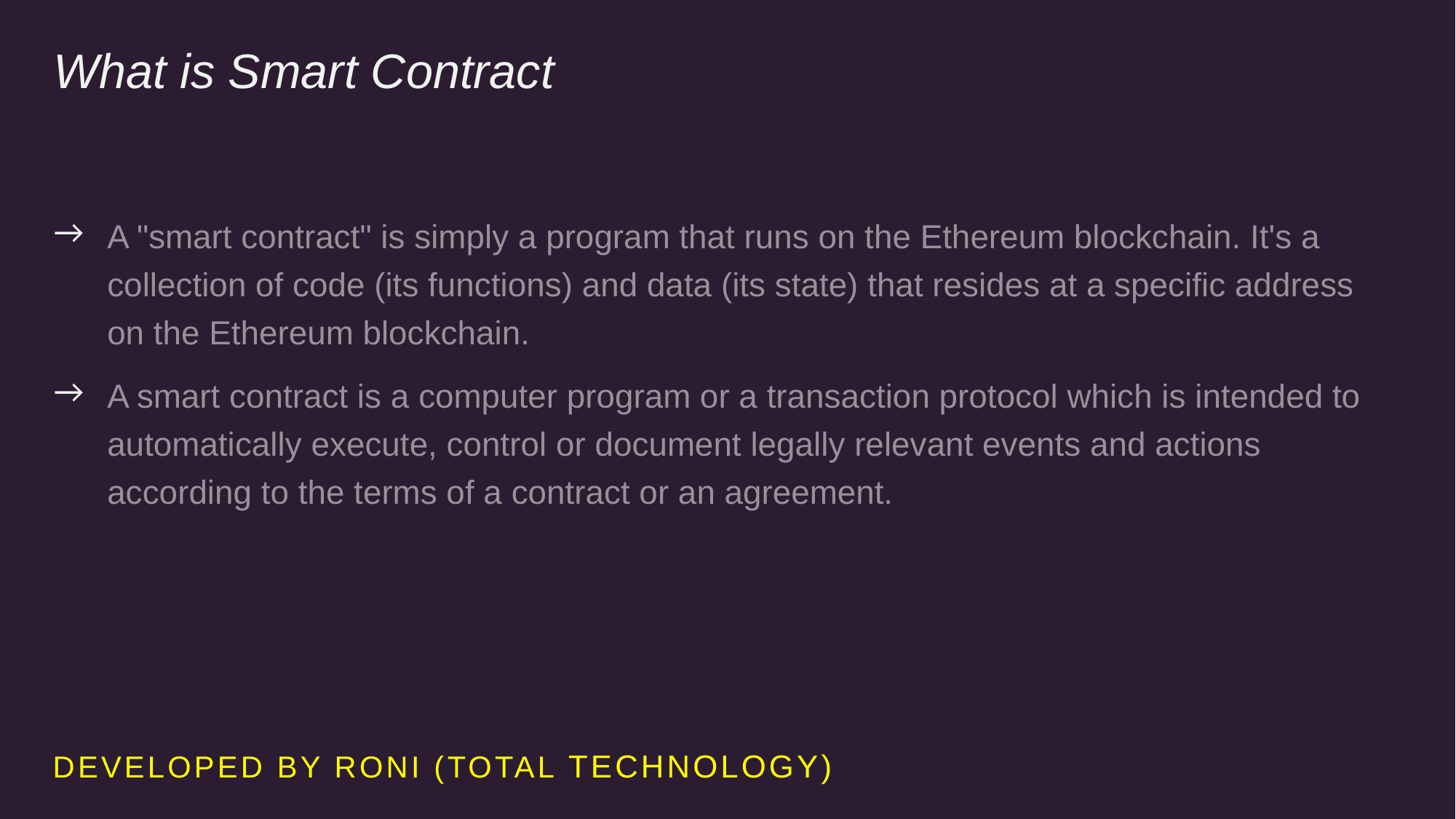

# What is Smart Contract
A "smart contract" is simply a program that runs on the Ethereum blockchain. It's a collection of code (its functions) and data (its state) that resides at a specific address on the Ethereum blockchain.
A smart contract is a computer program or a transaction protocol which is intended to automatically execute, control or document legally relevant events and actions according to the terms of a contract or an agreement.
Developed By Roni (Total Technology)